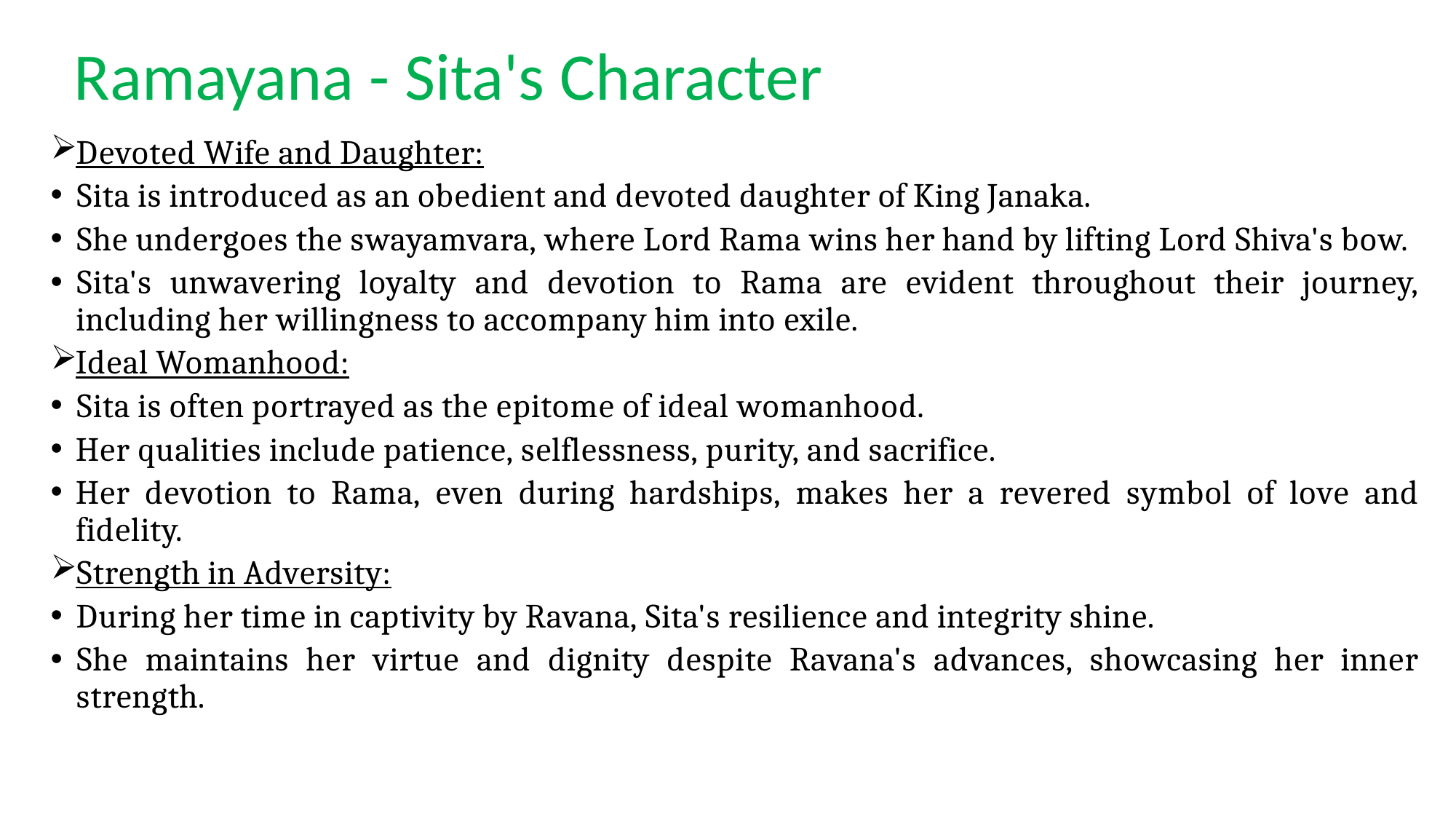

# Ramayana - Sita's Character
Devoted Wife and Daughter:
Sita is introduced as an obedient and devoted daughter of King Janaka.
She undergoes the swayamvara, where Lord Rama wins her hand by lifting Lord Shiva's bow.
Sita's unwavering loyalty and devotion to Rama are evident throughout their journey, including her willingness to accompany him into exile.
Ideal Womanhood:
Sita is often portrayed as the epitome of ideal womanhood.
Her qualities include patience, selflessness, purity, and sacrifice.
Her devotion to Rama, even during hardships, makes her a revered symbol of love and fidelity.
Strength in Adversity:
During her time in captivity by Ravana, Sita's resilience and integrity shine.
She maintains her virtue and dignity despite Ravana's advances, showcasing her inner strength.